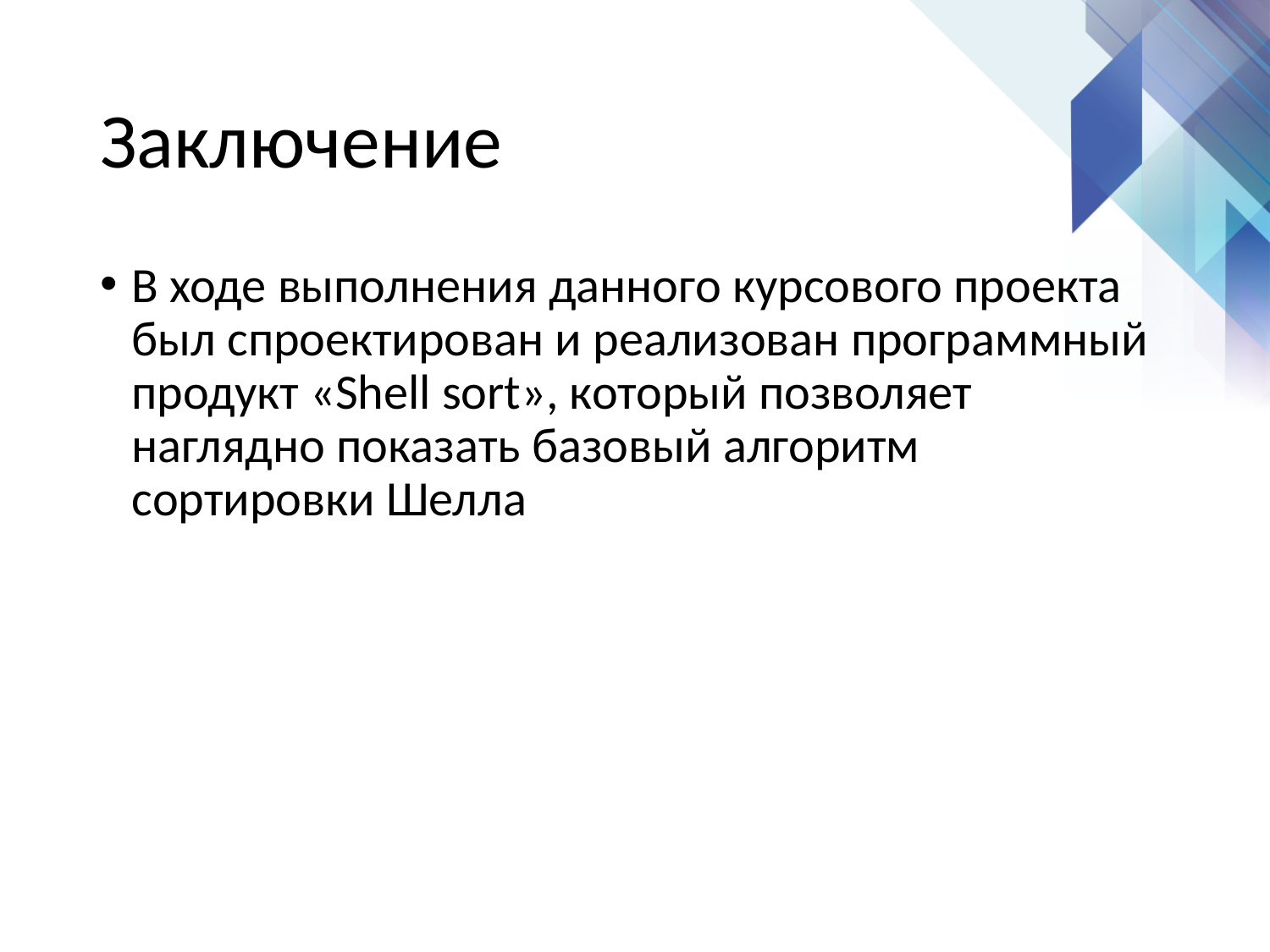

# Заключение
В ходе выполнения данного курсового проекта был спроектирован и реализован программный продукт «Shell sort», который позволяет наглядно показать базовый алгоритм сортировки Шелла